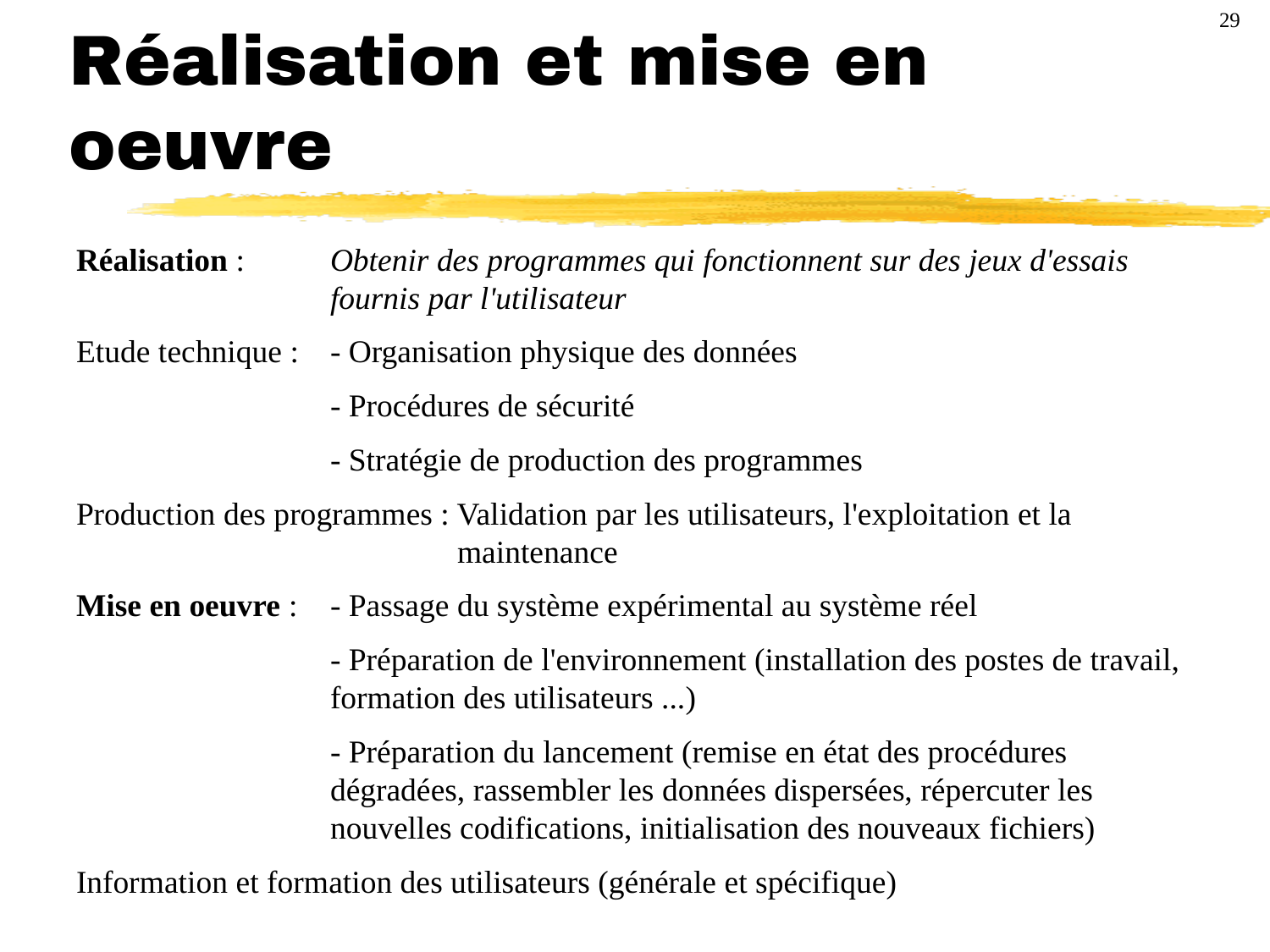

29
# Réalisation et mise en oeuvre
Réalisation : 	Obtenir des programmes qui fonctionnent sur des jeux d'essais 		fournis par l'utilisateur
Etude technique : 	- Organisation physique des données
		- Procédures de sécurité
		- Stratégie de production des programmes
Production des programmes : Validation par les utilisateurs, l'exploitation et la 				maintenance
Mise en oeuvre : 	- Passage du système expérimental au système réel
		- Préparation de l'environnement (installation des postes de travail, 		formation des utilisateurs ...)
		- Préparation du lancement (remise en état des procédures 			dégradées, rassembler les données dispersées, répercuter les 		nouvelles codifications, initialisation des nouveaux fichiers)
Information et formation des utilisateurs (générale et spécifique)